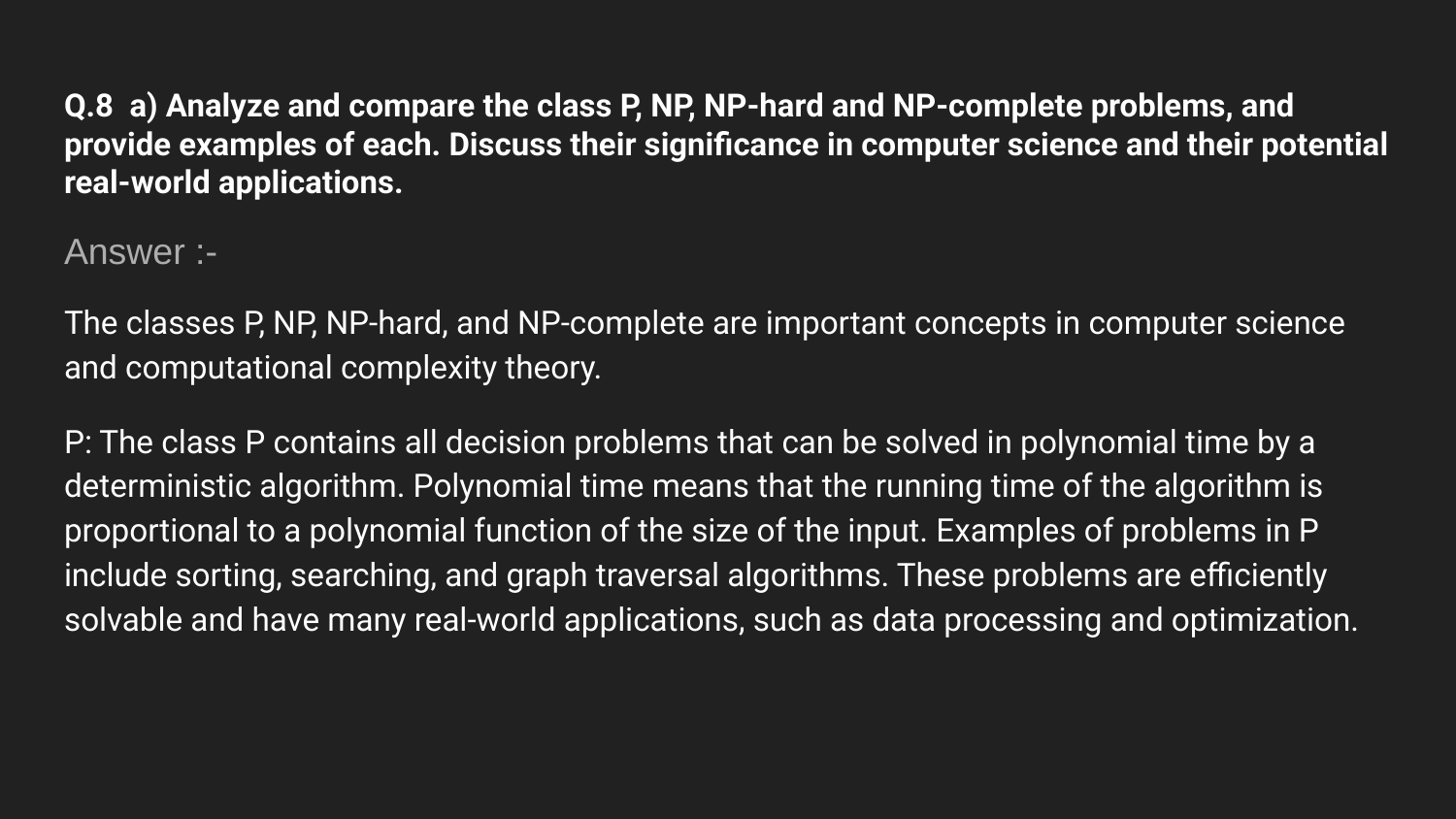

# Q.8  a) Analyze and compare the class P, NP, NP-hard and NP-complete problems, and provide examples of each. Discuss their significance in computer science and their potential real-world applications.
Answer :-
The classes P, NP, NP-hard, and NP-complete are important concepts in computer science and computational complexity theory.
P: The class P contains all decision problems that can be solved in polynomial time by a deterministic algorithm. Polynomial time means that the running time of the algorithm is proportional to a polynomial function of the size of the input. Examples of problems in P include sorting, searching, and graph traversal algorithms. These problems are efficiently solvable and have many real-world applications, such as data processing and optimization.